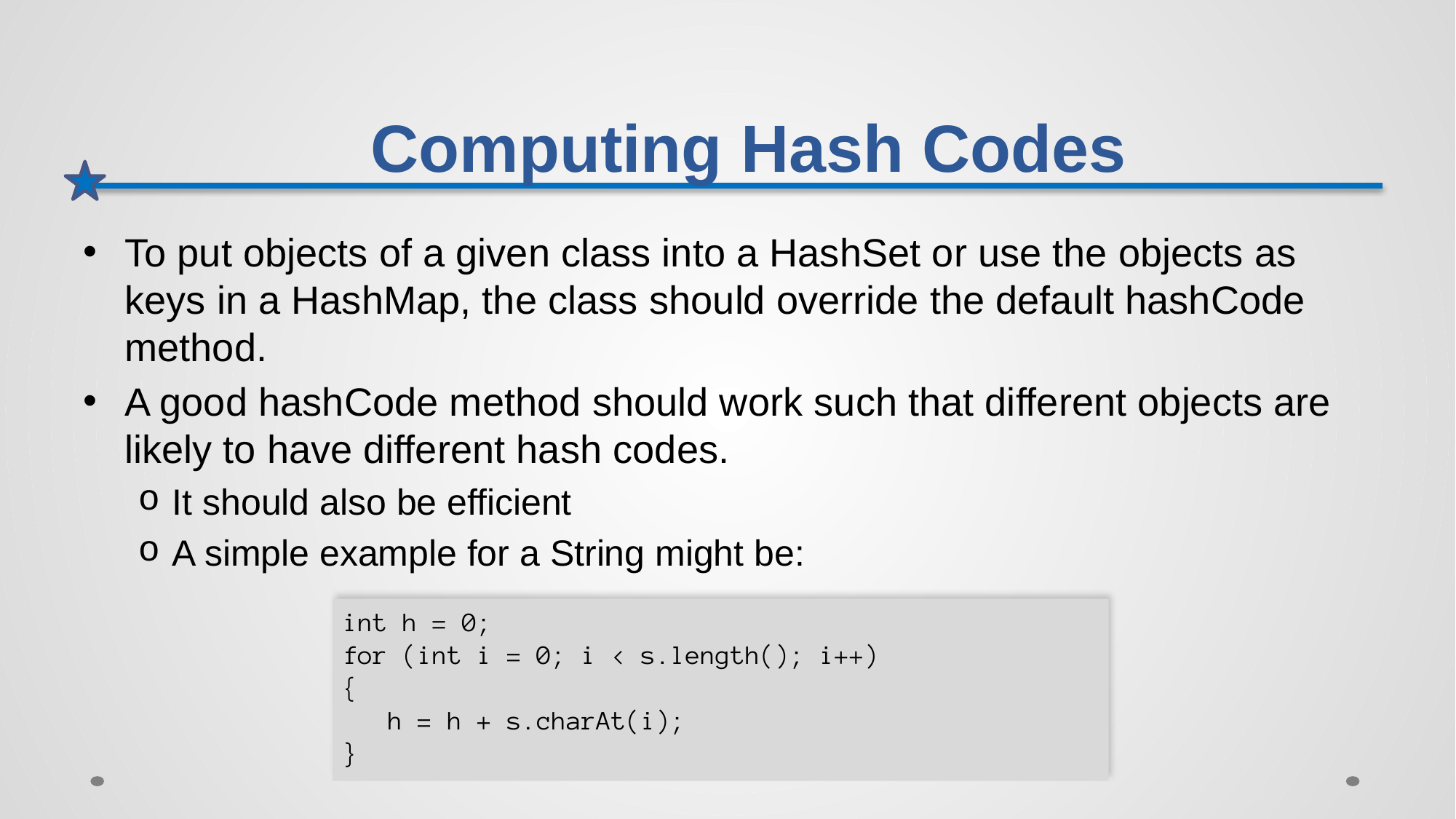

# Computing Hash Codes
To put objects of a given class into a HashSet or use the objects as keys in a HashMap, the class should override the default hashCode method.
A good hashCode method should work such that different objects are likely to have different hash codes.
It should also be efficient
A simple example for a String might be:

int h = 0;
for (int i = 0; i < s.length(); i++)
{
   h = h + s.charAt(i);
}